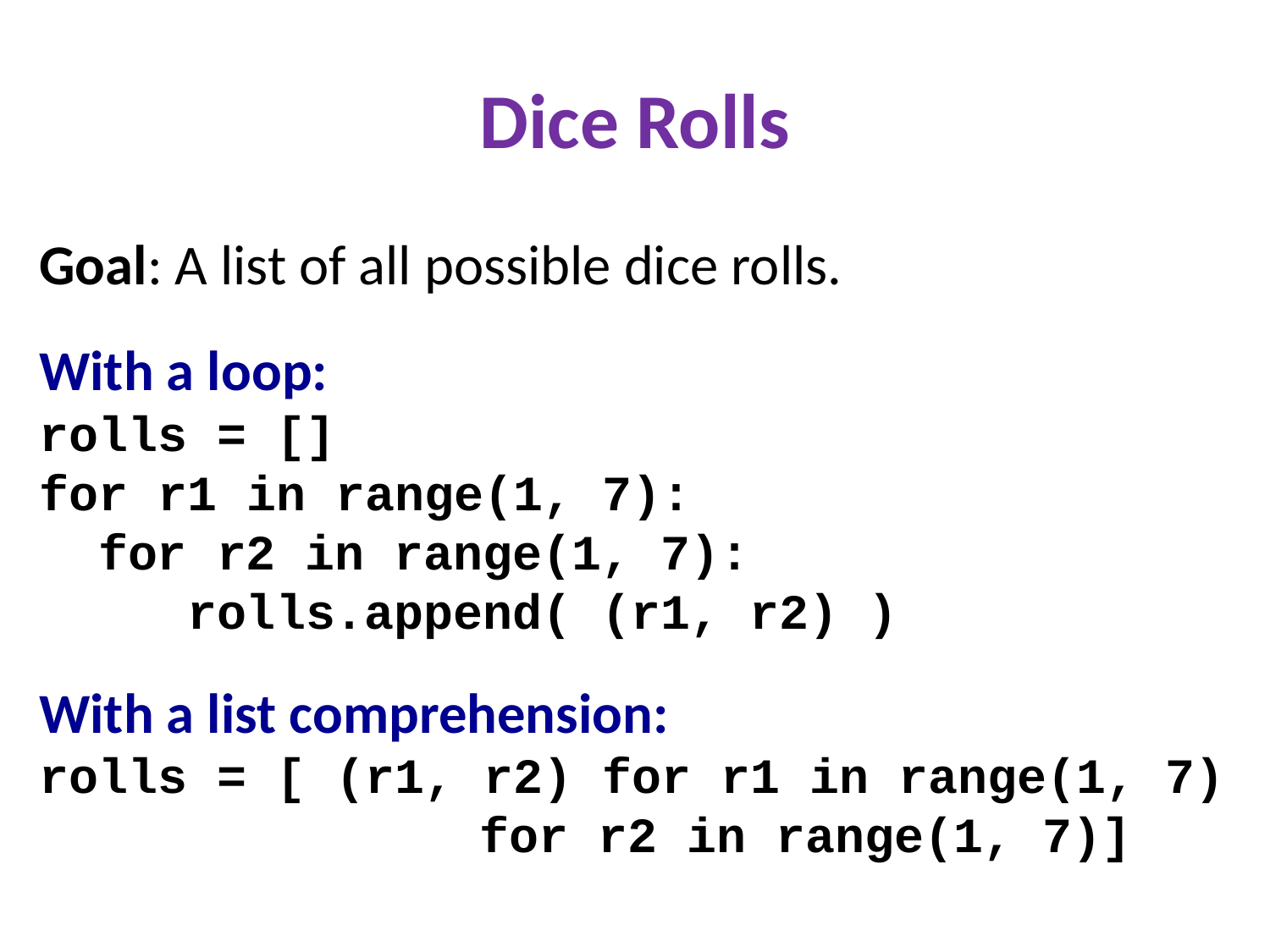

Dice Rolls
Goal: A list of all possible dice rolls.

With a loop:
rolls = []
for r1 in range(1, 7):
  for r2 in range(1, 7):
     rolls.append( (r1, r2) )

With a list comprehension:
rolls = [ (r1, r2) for r1 in range(1, 7) 			  for r2 in range(1, 7)]